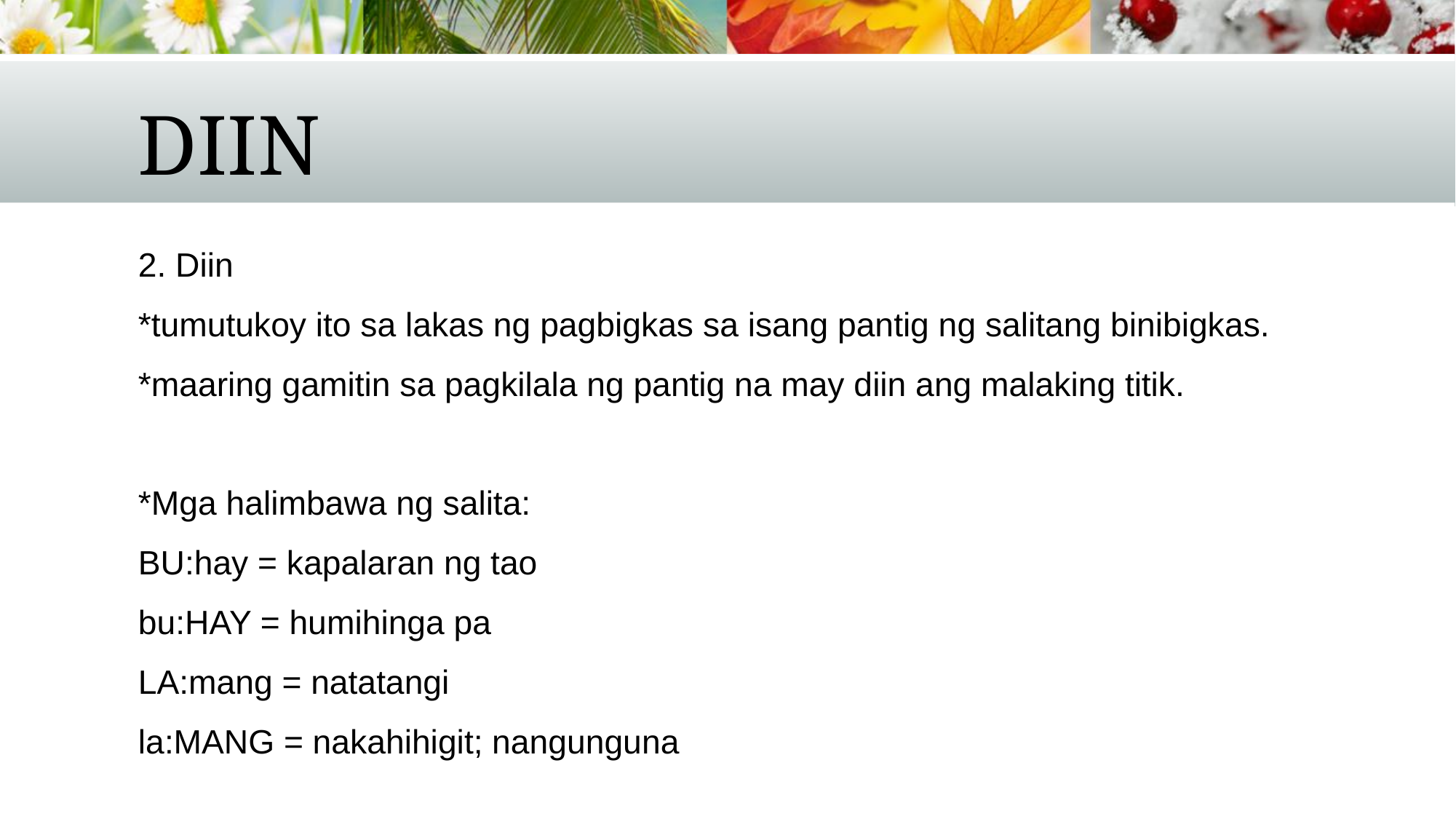

# DIIN
2. Diin
*tumutukoy ito sa lakas ng pagbigkas sa isang pantig ng salitang binibigkas.
*maaring gamitin sa pagkilala ng pantig na may diin ang malaking titik.

*Mga halimbawa ng salita:
BU:hay = kapalaran ng tao
bu:HAY = humihinga pa
LA:mang = natatangi
la:MANG = nakahihigit; nangunguna